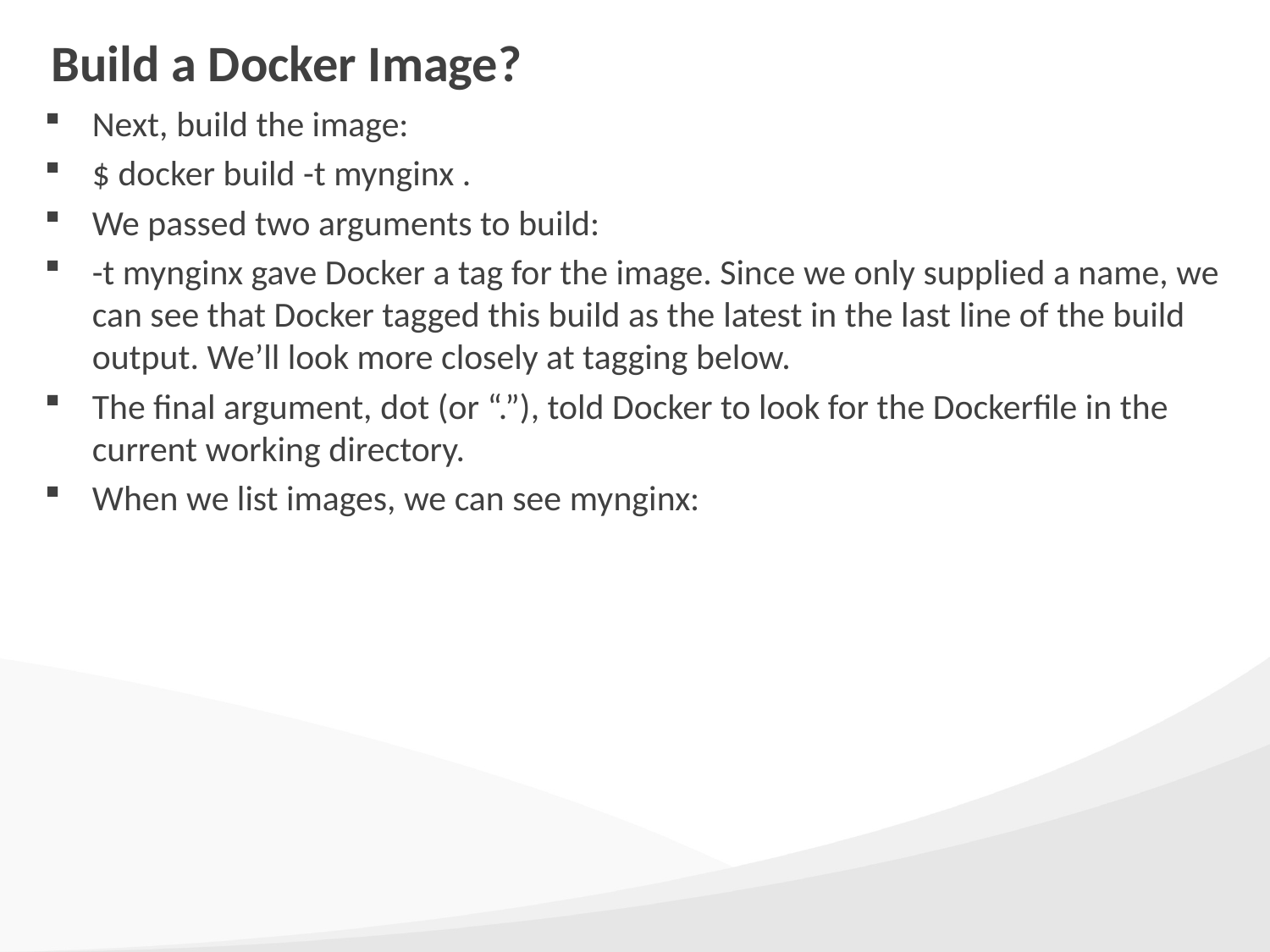

# Build a Docker Image?
Next, build the image:
$ docker build -t mynginx .
We passed two arguments to build:
-t mynginx gave Docker a tag for the image. Since we only supplied a name, we can see that Docker tagged this build as the latest in the last line of the build output. We’ll look more closely at tagging below.
The final argument, dot (or “.”), told Docker to look for the Dockerfile in the current working directory.
When we list images, we can see mynginx: